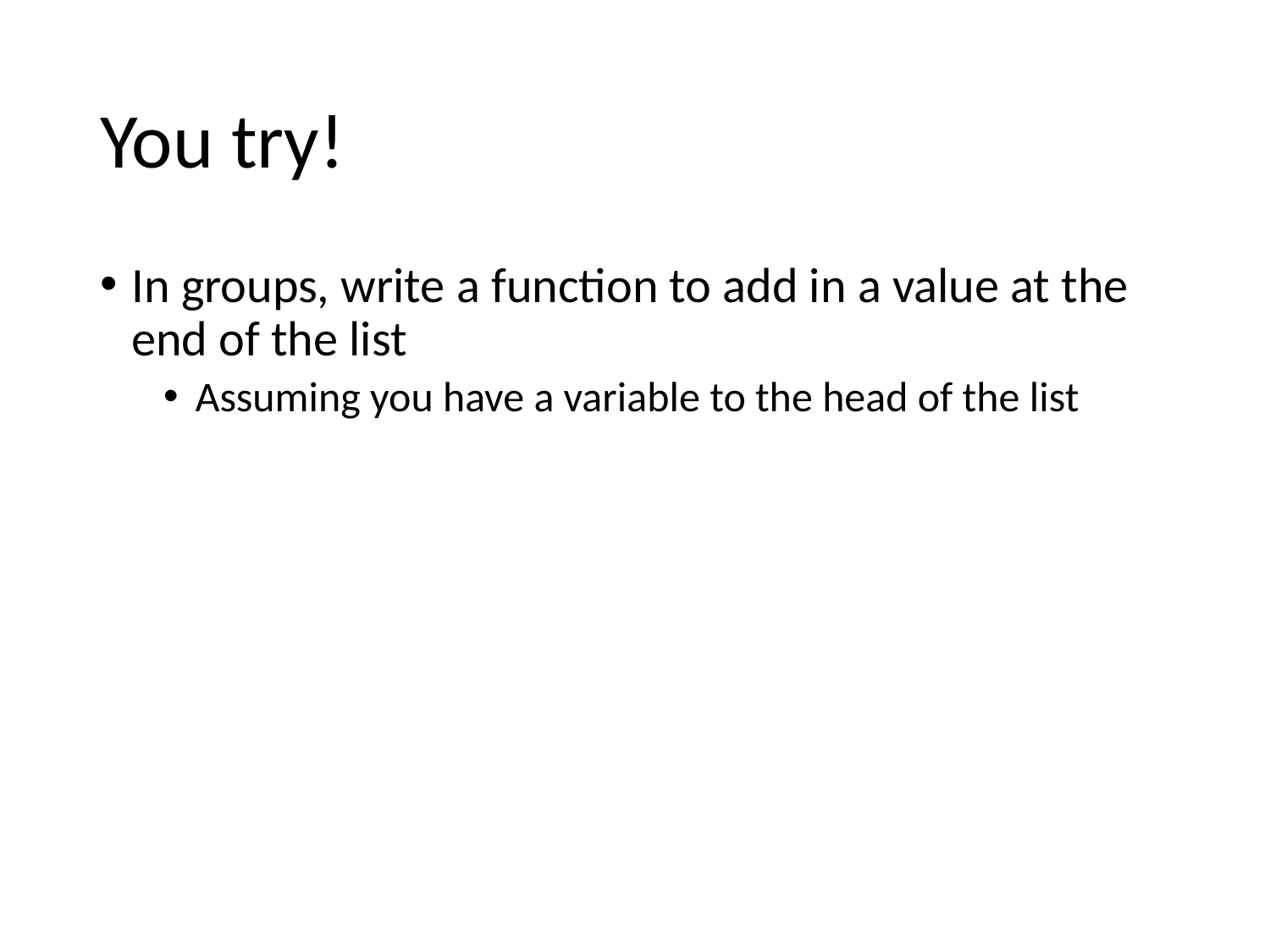

# You try!
In groups, write a function to add in a value at the end of the list
Assuming you have a variable to the head of the list